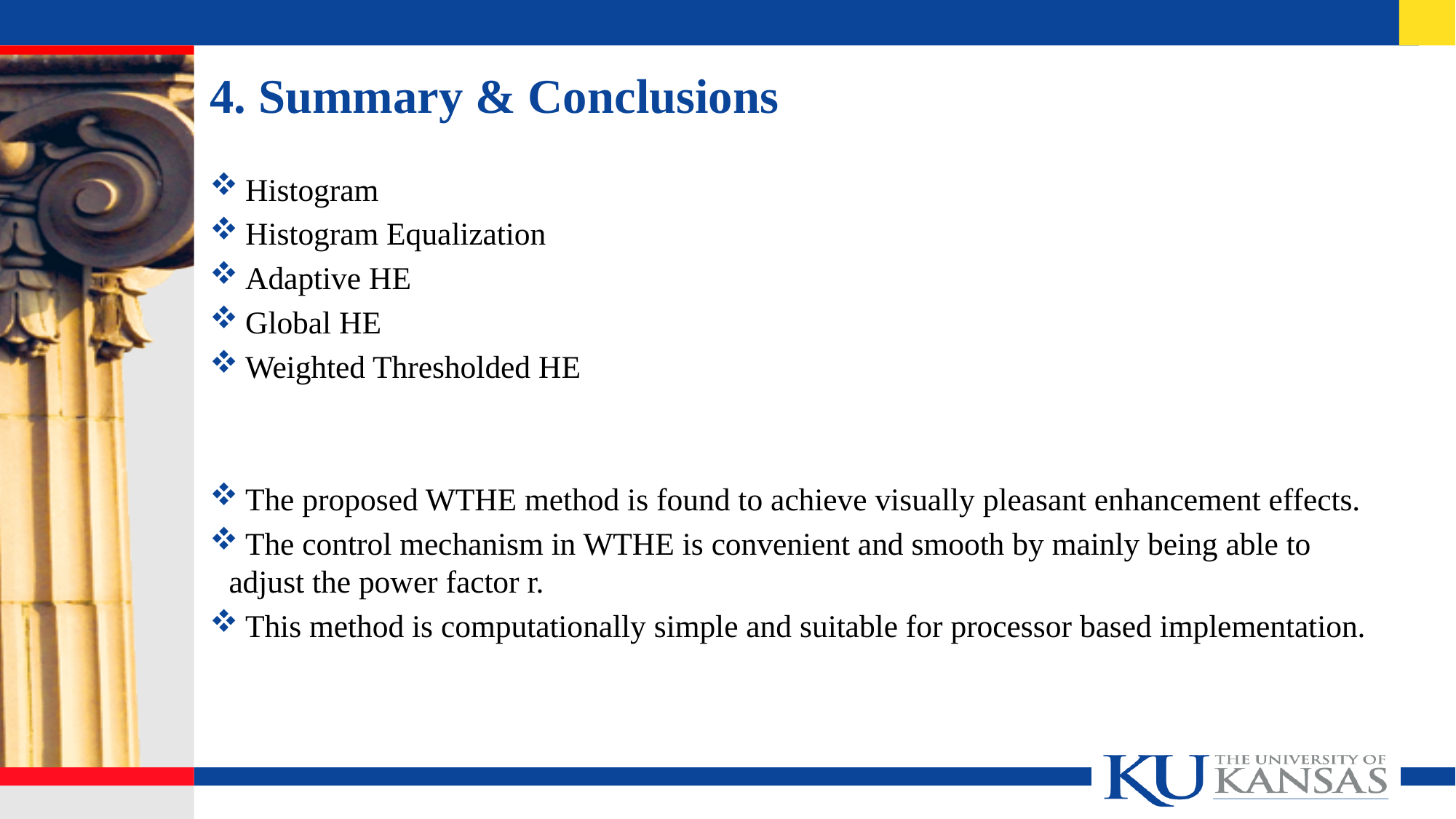

# 4. Summary & Conclusions
 Histogram
 Histogram Equalization
 Adaptive HE
 Global HE
 Weighted Thresholded HE

 The proposed WTHE method is found to achieve visually pleasant enhancement effects.
 The control mechanism in WTHE is convenient and smooth by mainly being able to  adjust the power factor r.
 This method is computationally simple and suitable for processor based implementation.